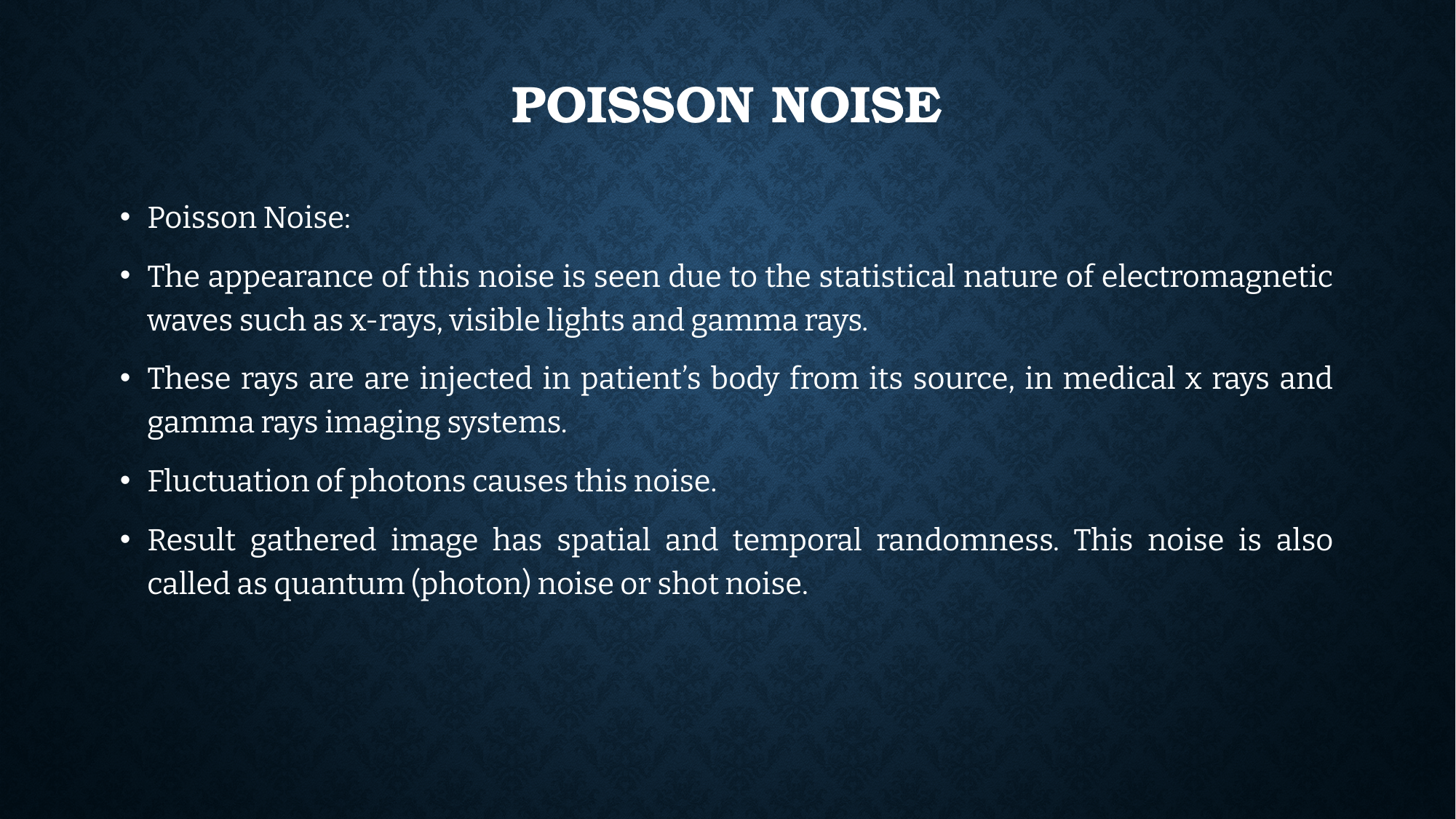

# Poisson Noise
Poisson Noise:
The appearance of this noise is seen due to the statistical nature of electromagnetic waves such as x-rays, visible lights and gamma rays.
These rays are are injected in patient’s body from its source, in medical x rays and gamma rays imaging systems.
Fluctuation of photons causes this noise.
Result gathered image has spatial and temporal randomness. This noise is also called as quantum (photon) noise or shot noise.